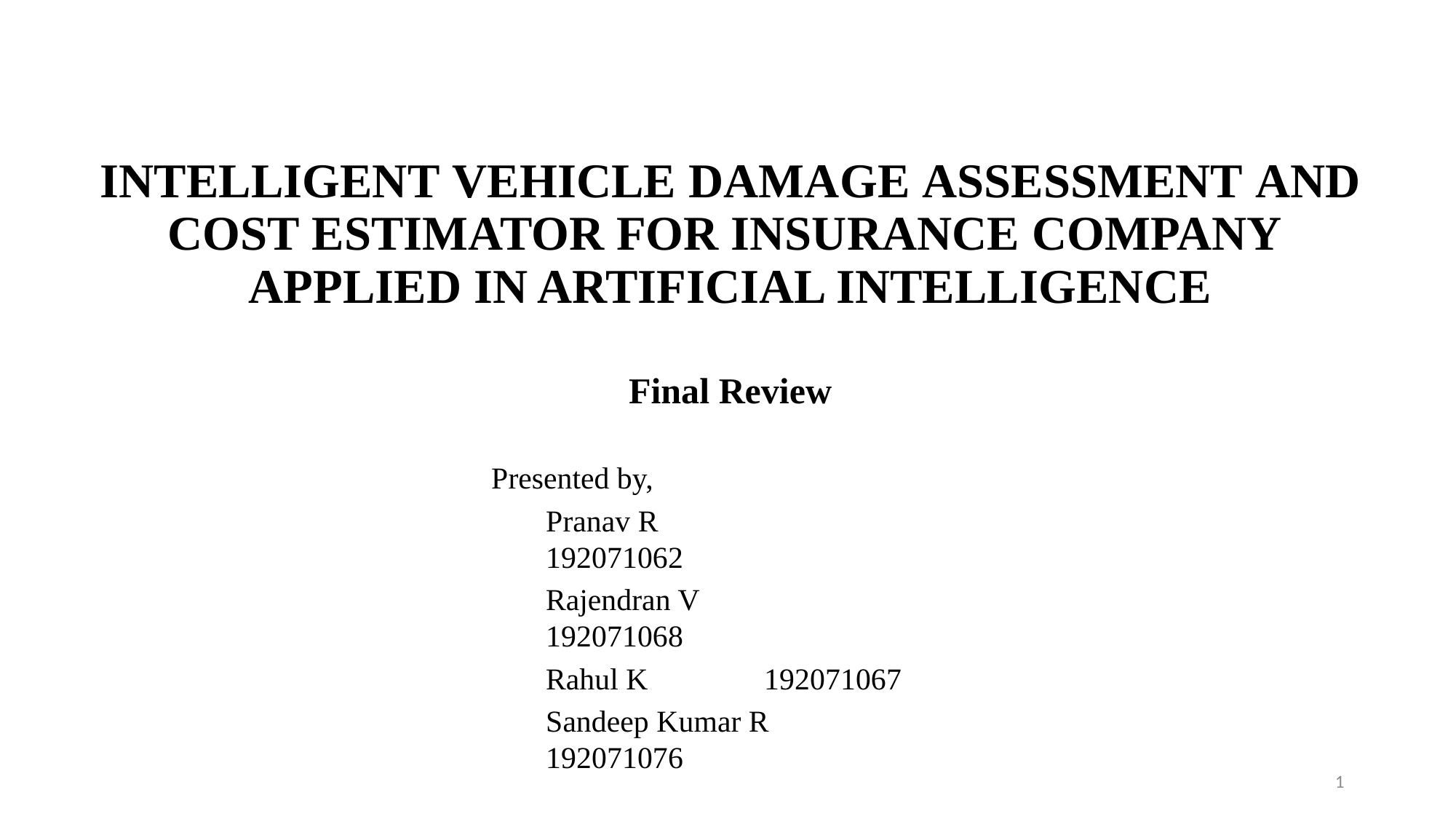

# INTELLIGENT VEHICLE DAMAGE ASSESSMENT AND COST ESTIMATOR FOR INSURANCE COMPANY APPLIED IN ARTIFICIAL INTELLIGENCE Final Review
Presented by,
Pranav R		192071062
Rajendran V		192071068
Rahul K		192071067
Sandeep Kumar R	192071076
1